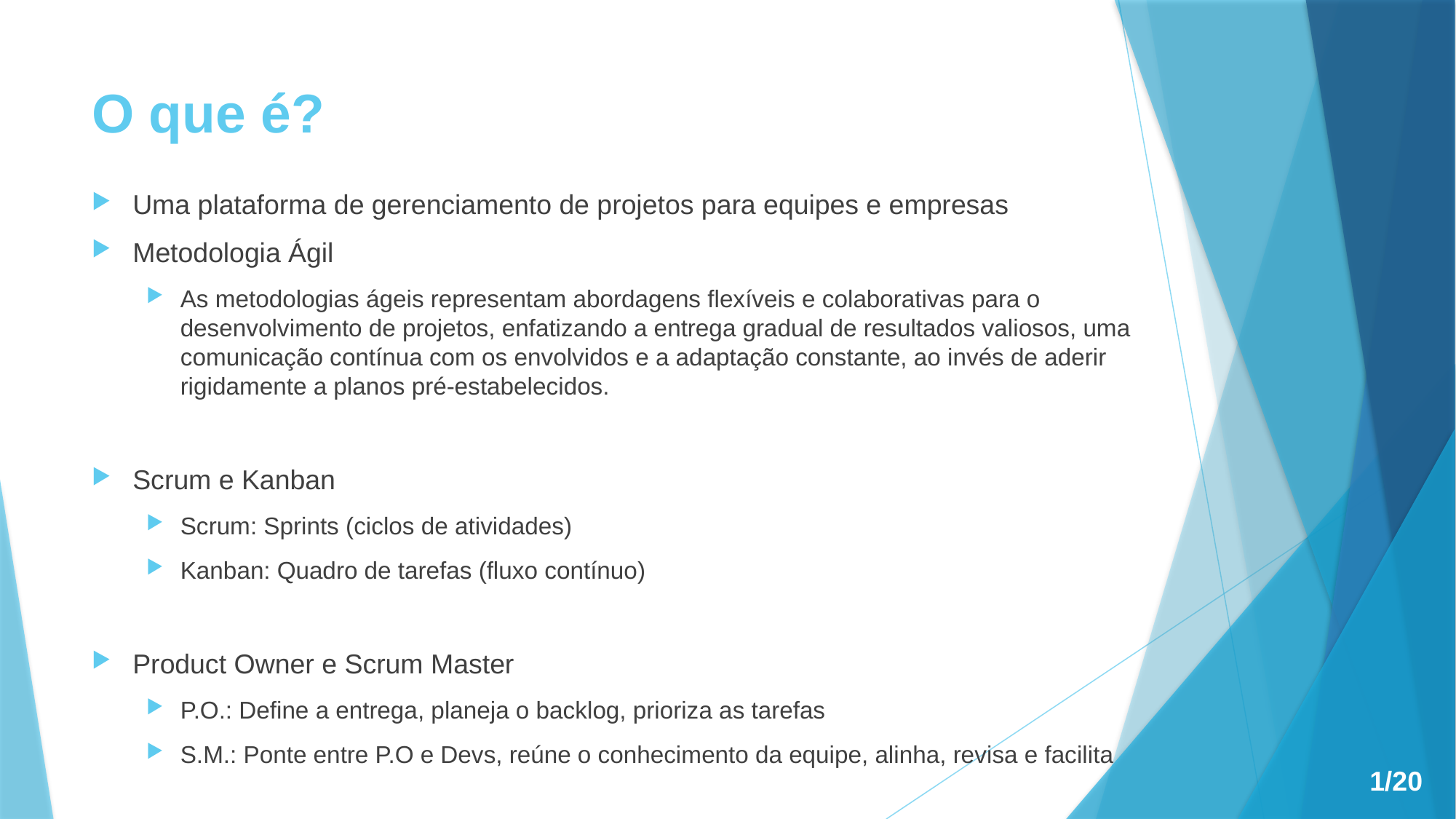

# O que é?
Uma plataforma de gerenciamento de projetos para equipes e empresas
Metodologia Ágil
As metodologias ágeis representam abordagens flexíveis e colaborativas para o desenvolvimento de projetos, enfatizando a entrega gradual de resultados valiosos, uma comunicação contínua com os envolvidos e a adaptação constante, ao invés de aderir rigidamente a planos pré-estabelecidos.

Scrum e Kanban
Scrum: Sprints (ciclos de atividades)
Kanban: Quadro de tarefas (fluxo contínuo)

Product Owner e Scrum Master
P.O.: Define a entrega, planeja o backlog, prioriza as tarefas
S.M.: Ponte entre P.O e Devs, reúne o conhecimento da equipe, alinha, revisa e facilita

1/20